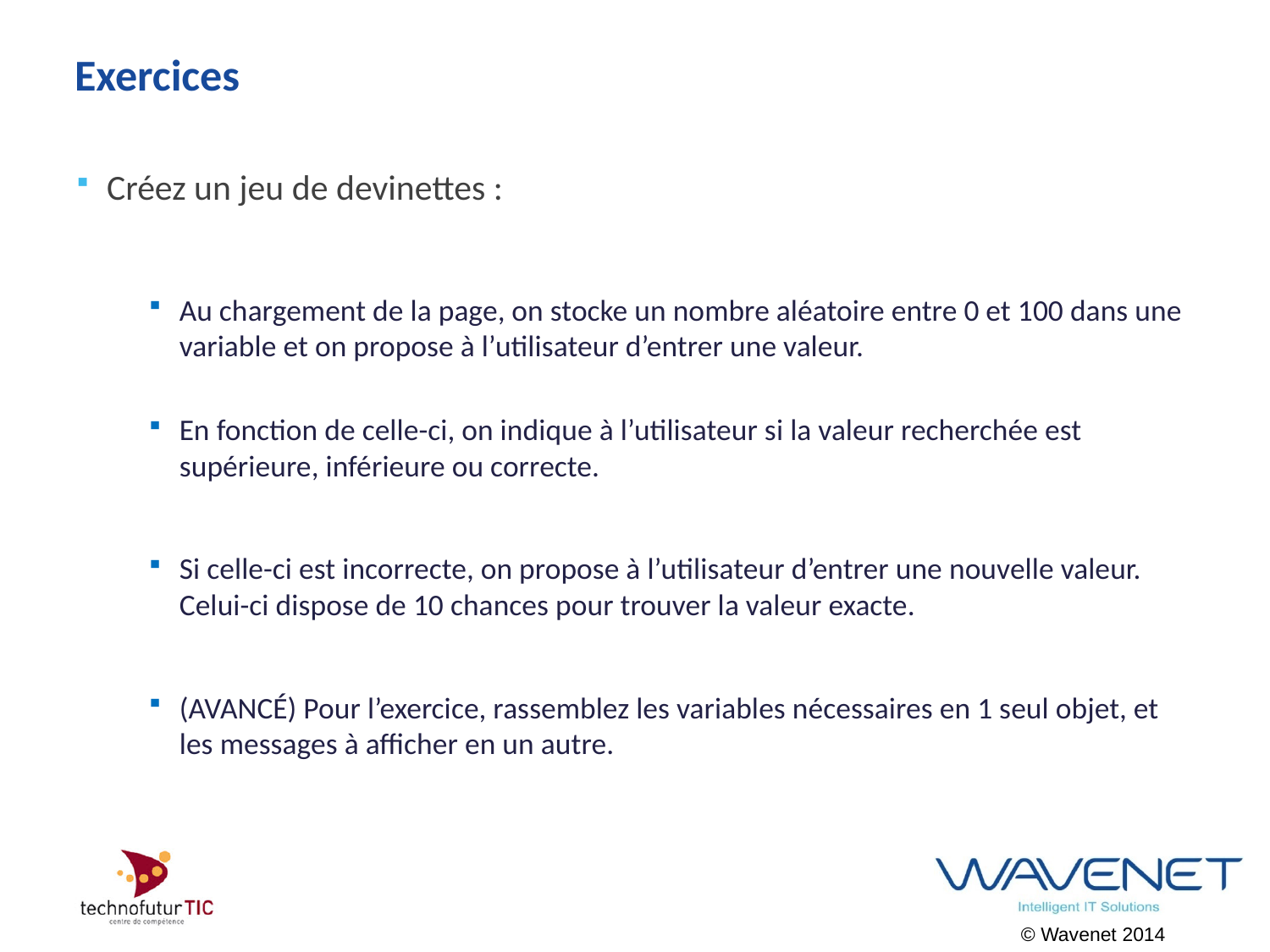

# Exercices
Créez un jeu de devinettes :

Au chargement de la page, on stocke un nombre aléatoire entre 0 et 100 dans une variable et on propose à l’utilisateur d’entrer une valeur.

En fonction de celle-ci, on indique à l’utilisateur si la valeur recherchée est supérieure, inférieure ou correcte.

Si celle-ci est incorrecte, on propose à l’utilisateur d’entrer une nouvelle valeur. Celui-ci dispose de 10 chances pour trouver la valeur exacte.

(AVANCÉ) Pour l’exercice, rassemblez les variables nécessaires en 1 seul objet, et les messages à afficher en un autre.
© Wavenet 2014